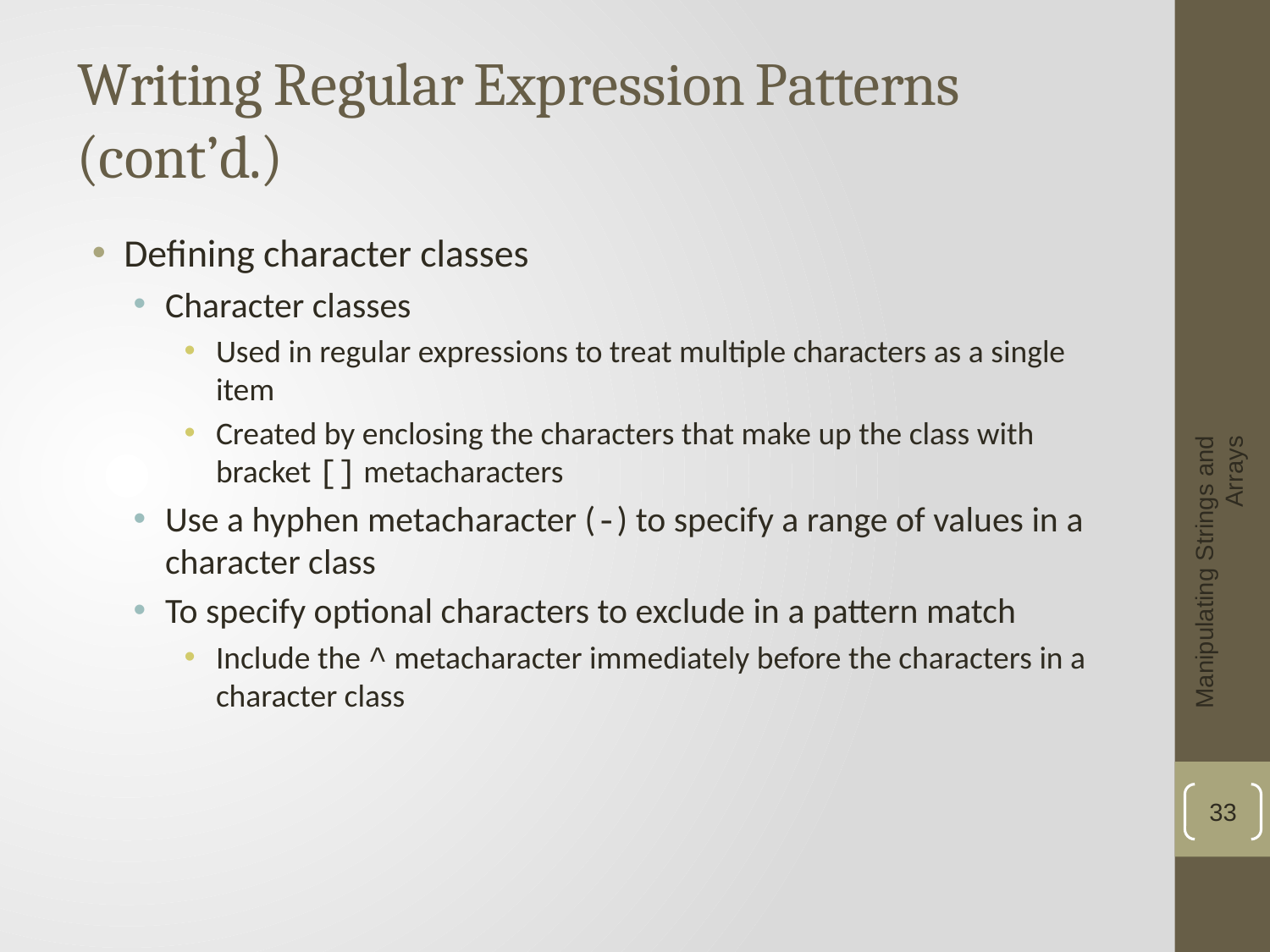

# Writing Regular Expression Patterns (cont’d.)
Defining character classes
Character classes
Used in regular expressions to treat multiple characters as a single item
Created by enclosing the characters that make up the class with bracket [] metacharacters
Use a hyphen metacharacter (-) to specify a range of values in a character class
To specify optional characters to exclude in a pattern match
Include the ^ metacharacter immediately before the characters in a character class
Manipulating Strings and Arrays
33